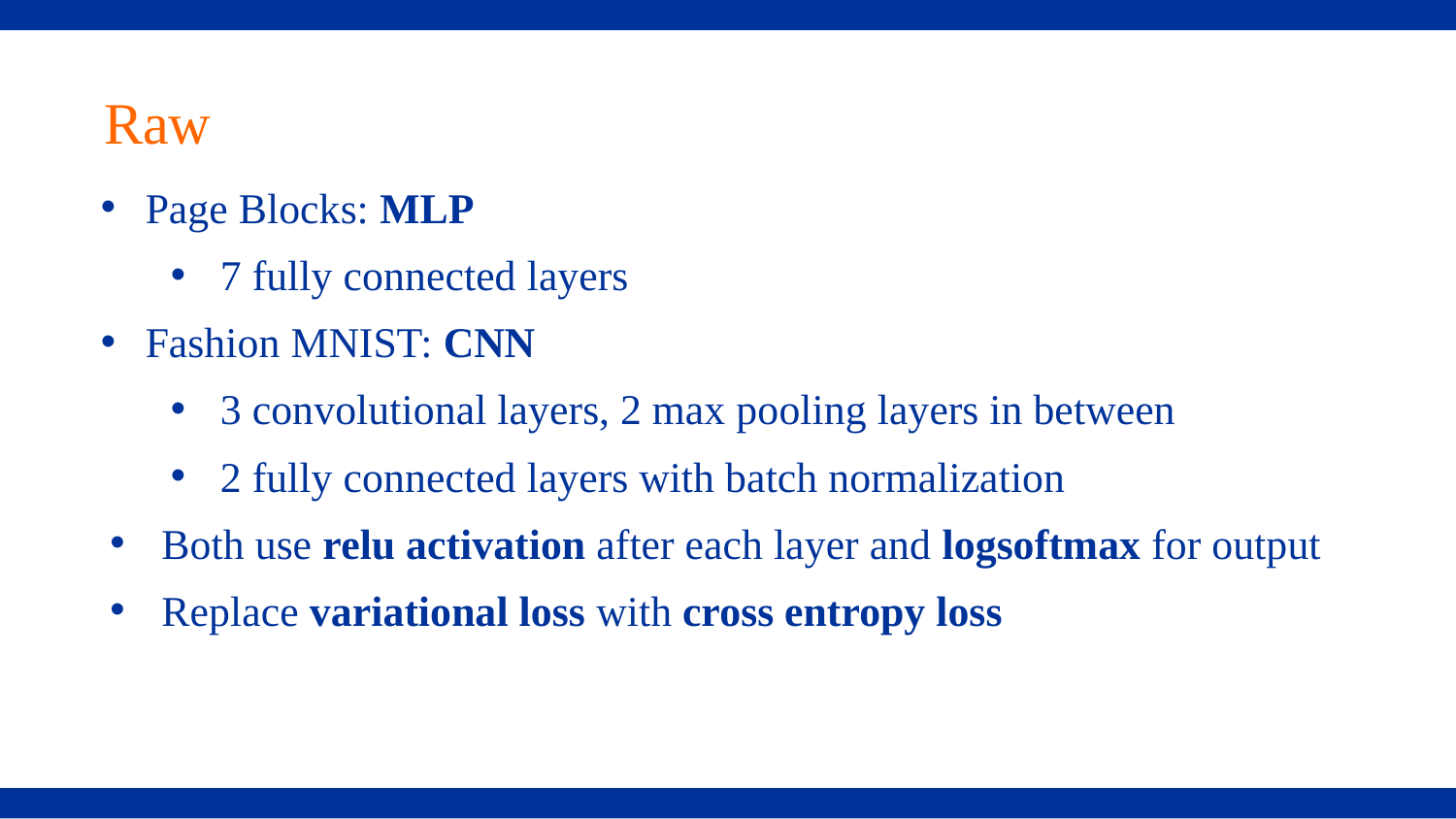

# Raw
Page Blocks: MLP
7 fully connected layers
Fashion MNIST: CNN
3 convolutional layers, 2 max pooling layers in between
2 fully connected layers with batch normalization
Both use relu activation after each layer and logsoftmax for output
Replace variational loss with cross entropy loss